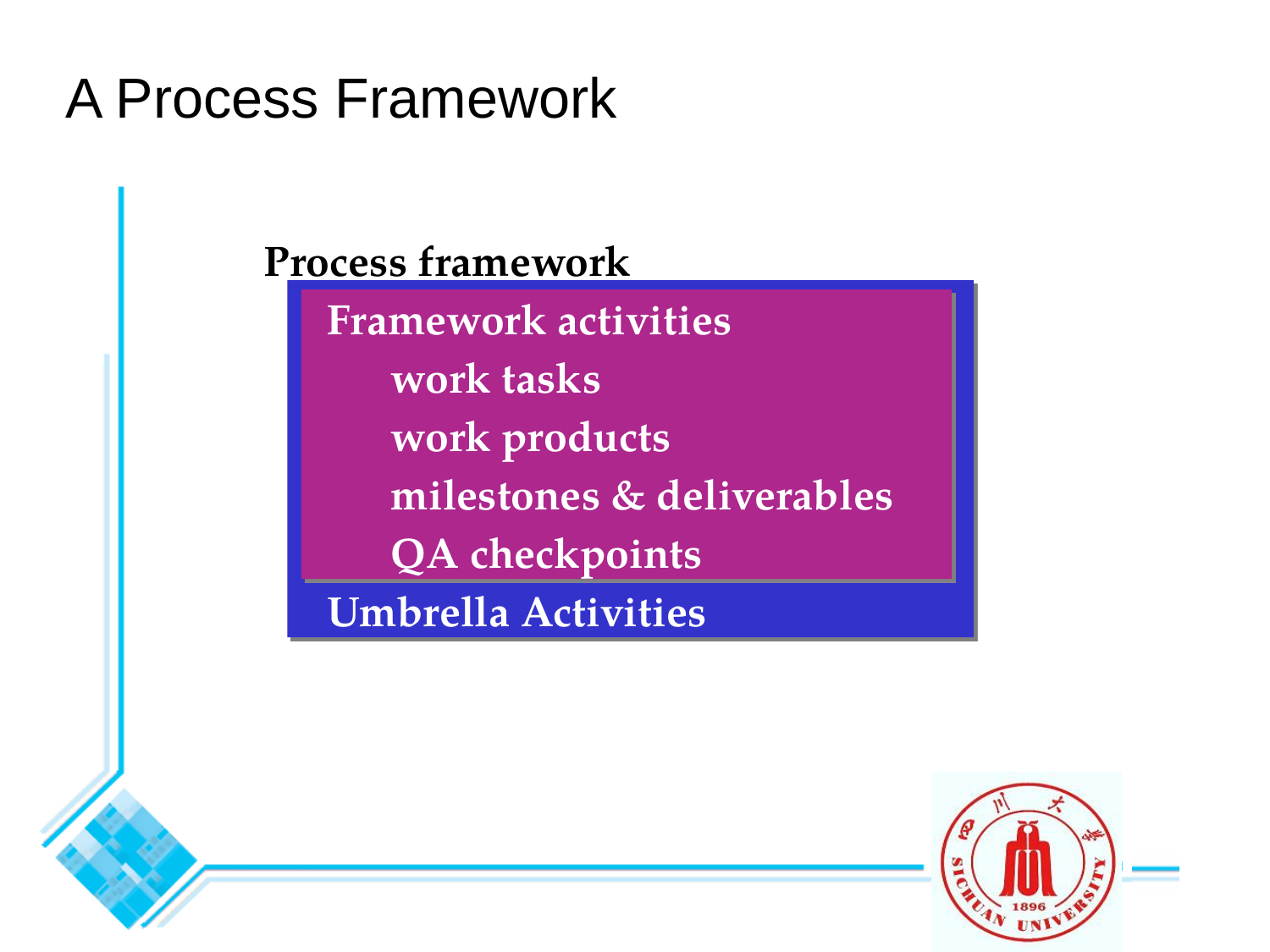

# A Process Framework
Process framework
Framework activities
work tasks
work products
milestones & deliverables
QA checkpoints
Umbrella Activities